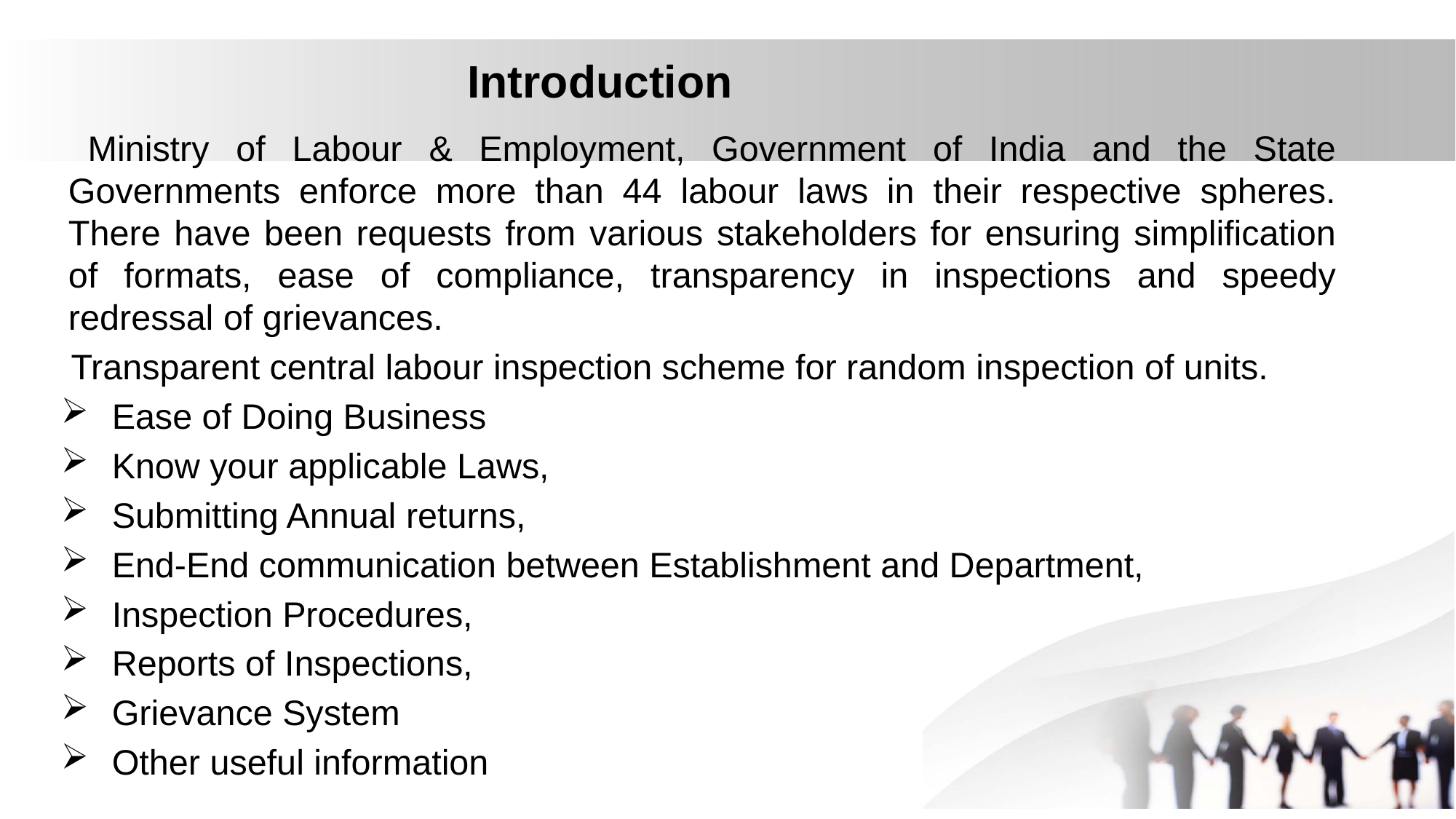

# Introduction
		 Ministry of Labour & Employment, Government of India and the State Governments enforce more than 44 labour laws in their respective spheres. There have been requests from various stakeholders for ensuring simplification of formats, ease of compliance, transparency in inspections and speedy redressal of grievances.
 Transparent central labour inspection scheme for random inspection of units.
 Ease of Doing Business
 Know your applicable Laws,
 Submitting Annual returns,
 End-End communication between Establishment and Department,
 Inspection Procedures,
 Reports of Inspections,
 Grievance System
 Other useful information